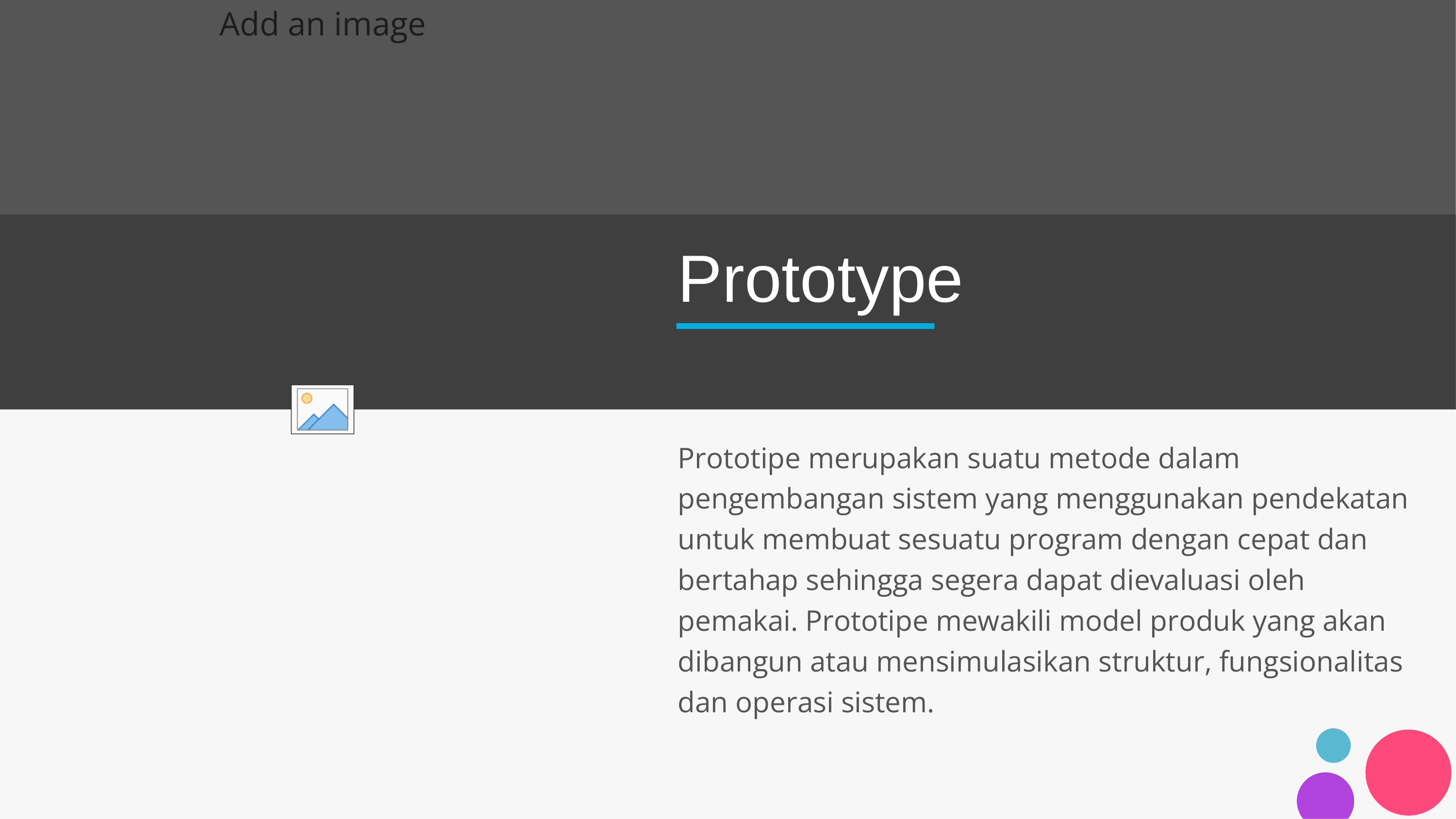

# Prototype
Prototipe merupakan suatu metode dalam pengembangan sistem yang menggunakan pendekatan untuk membuat sesuatu program dengan cepat dan bertahap sehingga segera dapat dievaluasi oleh pemakai. Prototipe mewakili model produk yang akan dibangun atau mensimulasikan struktur, fungsionalitas dan operasi sistem.